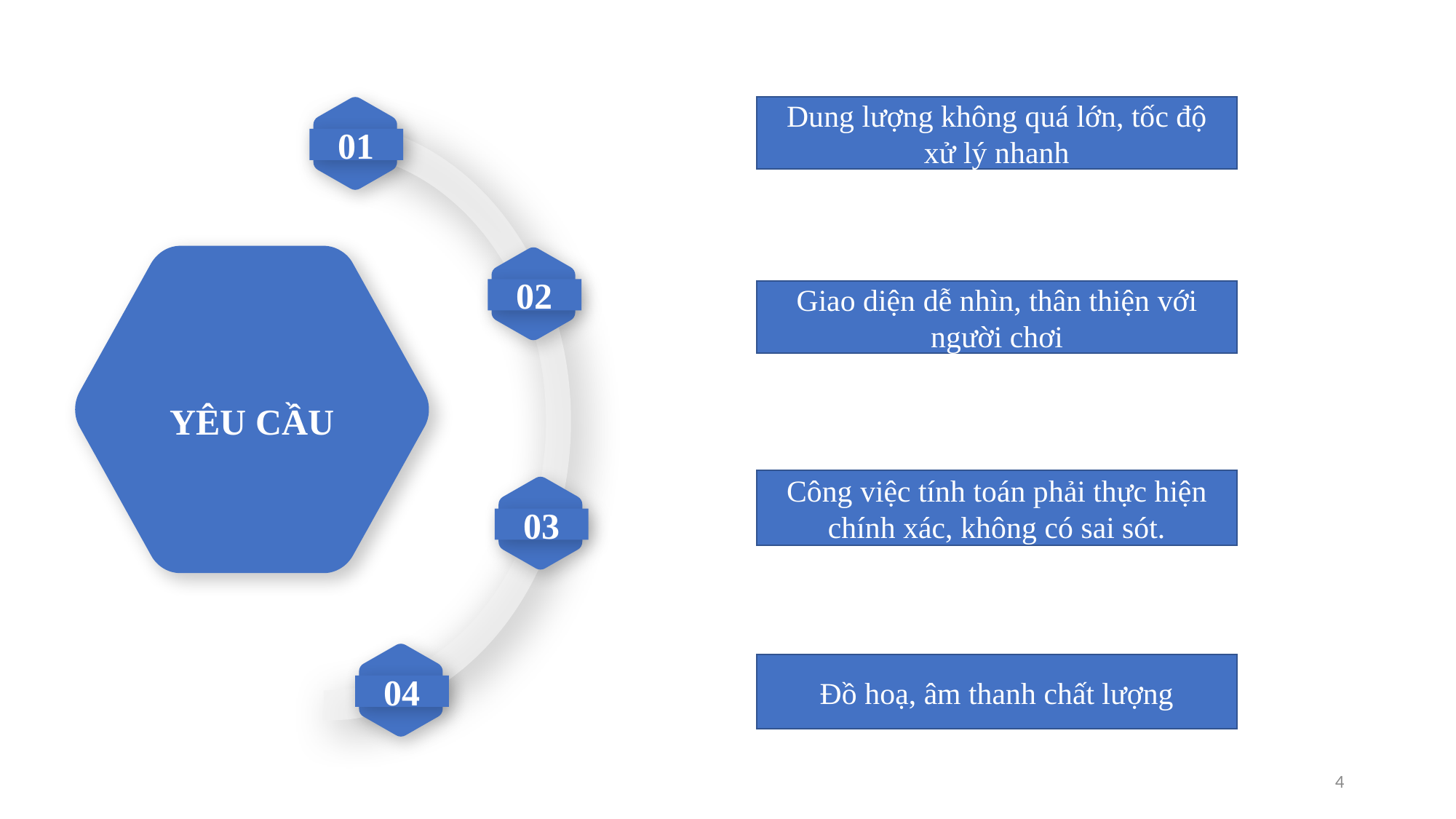

01
Dung lượng không quá lớn, tốc độ xử lý nhanh

YÊU CẦU

02
Giao diện dễ nhìn, thân thiện với người chơi
Công việc tính toán phải thực hiện chính xác, không có sai sót.

03

04
Đồ hoạ, âm thanh chất lượng
4